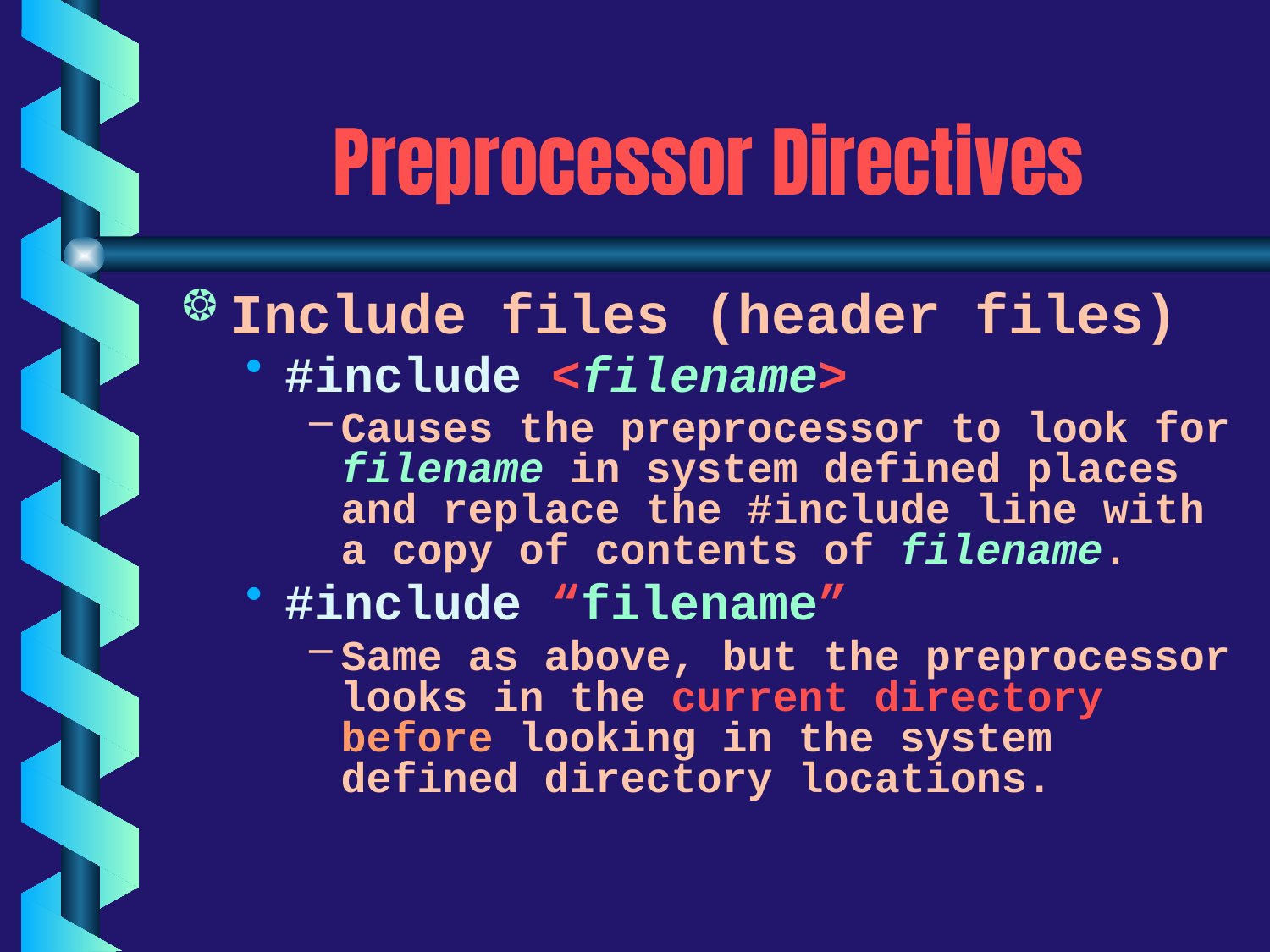

# Preprocessor Directives
Include files (header files)
#include <filename>
Causes the preprocessor to look for filename in system defined places and replace the #include line with a copy of contents of filename.
#include “filename”
Same as above, but the preprocessor looks in the current directory before looking in the system defined directory locations.